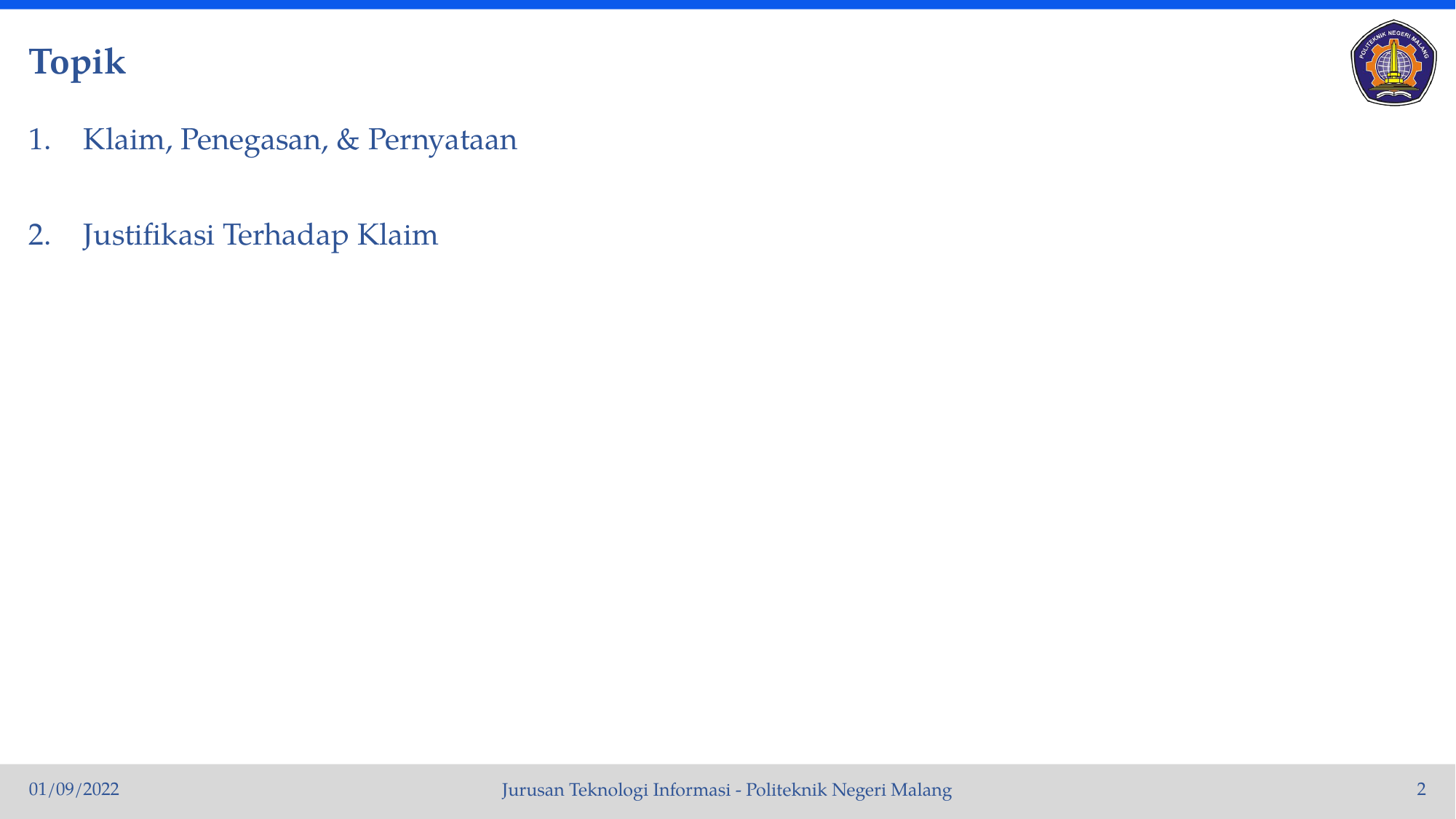

# Topik
Klaim, Penegasan, & Pernyataan

Justifikasi Terhadap Klaim
01/09/2022
2
Jurusan Teknologi Informasi - Politeknik Negeri Malang